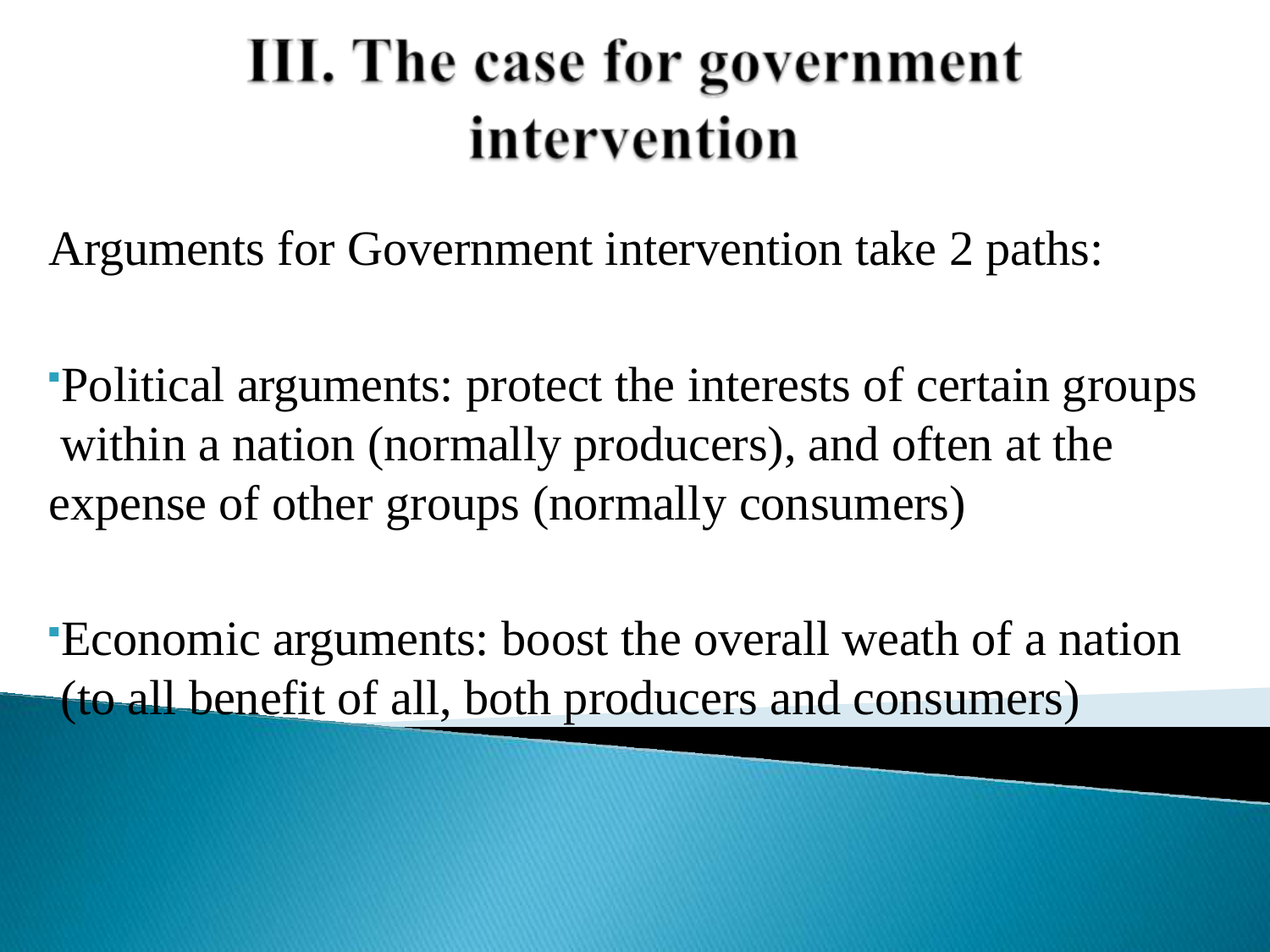

Arguments for Government intervention take 2 paths:

Political arguments: protect the interests of certain groups  within a nation (normally producers), and often at the  expense of other groups (normally consumers)

Economic arguments: boost the overall weath of a nation  (to all benefit of all, both producers and consumers)